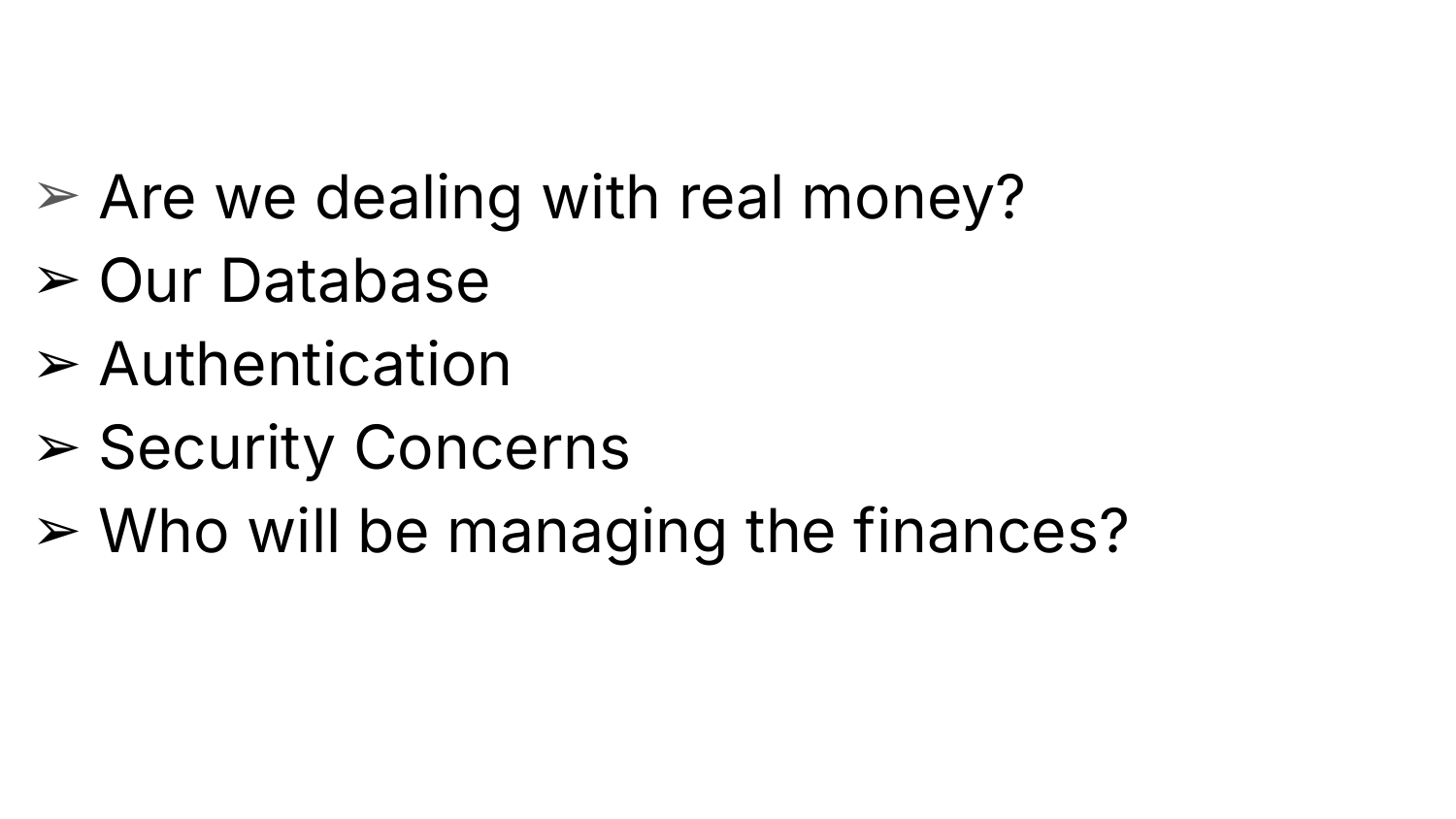

Are we dealing with real money?
Our Database
Authentication
Security Concerns
Who will be managing the finances?